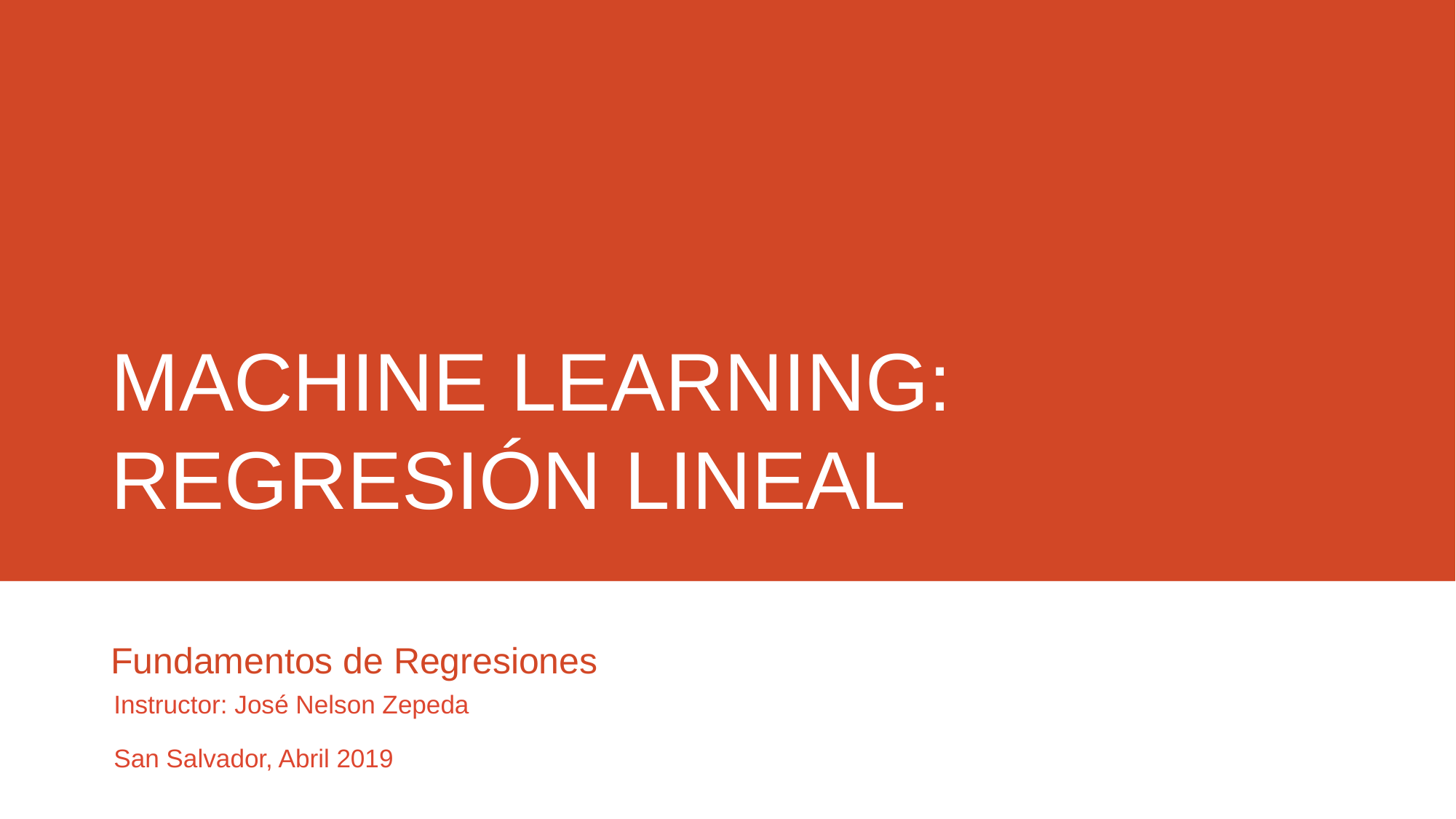

# Machine learning: RegresiÓn LINEAL
Fundamentos de Regresiones
Instructor: José Nelson Zepeda
San Salvador, Abril 2019